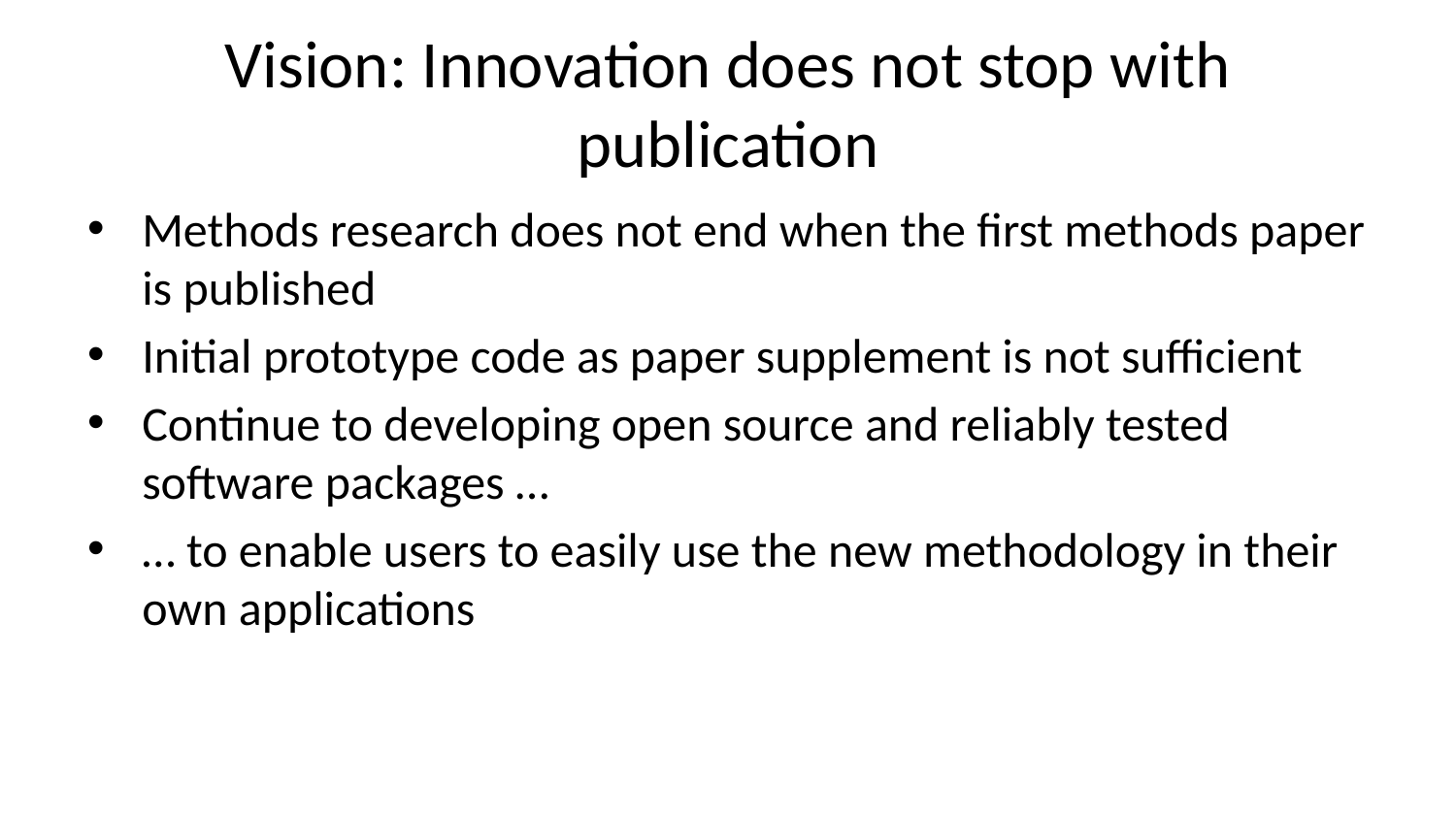

# Vision: Innovation does not stop with publication
Methods research does not end when the first methods paper is published
Initial prototype code as paper supplement is not sufficient
Continue to developing open source and reliably tested software packages …
… to enable users to easily use the new methodology in their own applications